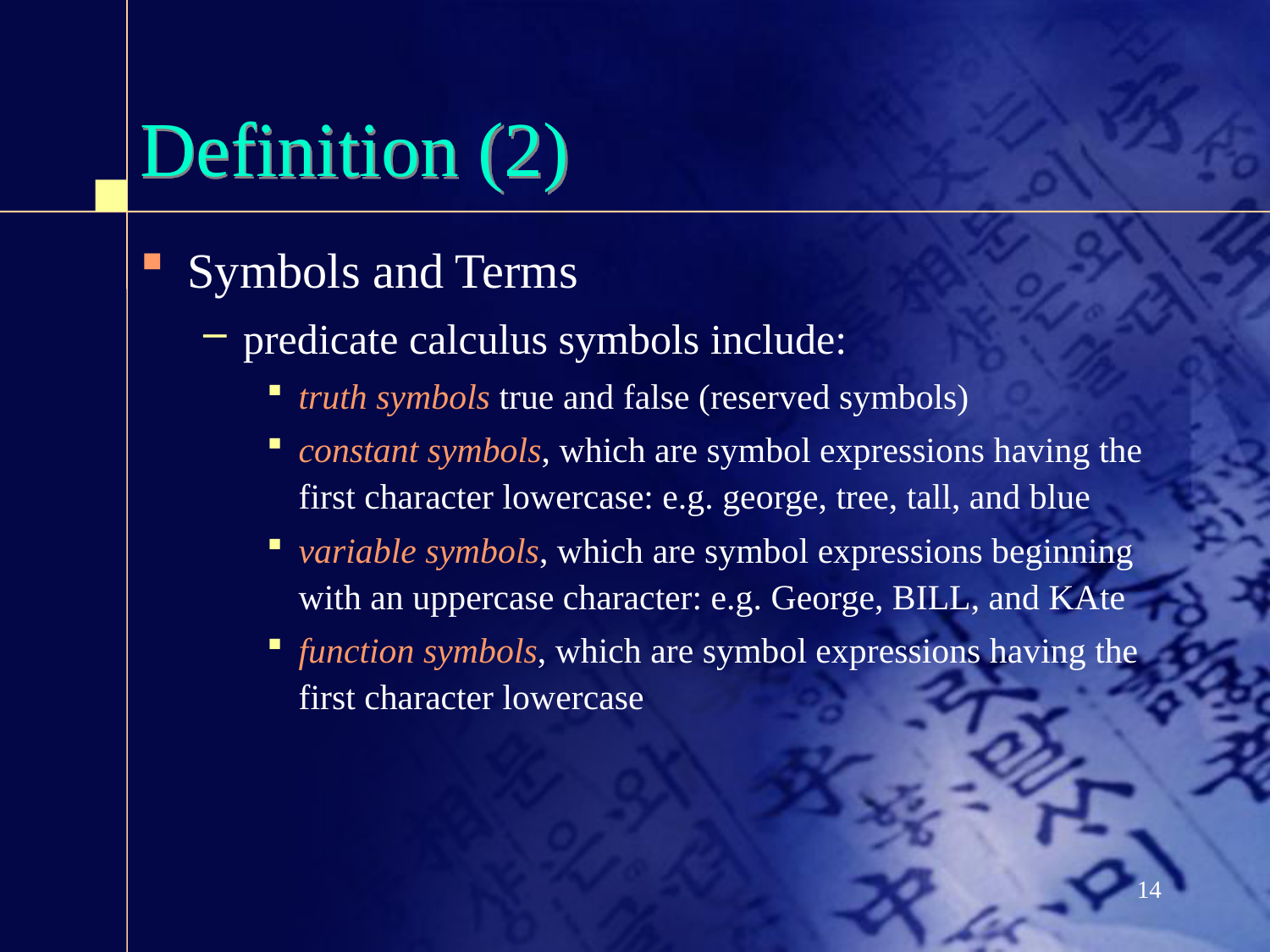

# Definition (2)
Symbols and Terms
predicate calculus symbols include:
truth symbols true and false (reserved symbols)
constant symbols, which are symbol expressions having the first character lowercase: e.g. george, tree, tall, and blue
variable symbols, which are symbol expressions beginning with an uppercase character: e.g. George, BILL, and KAte
function symbols, which are symbol expressions having the first character lowercase
14